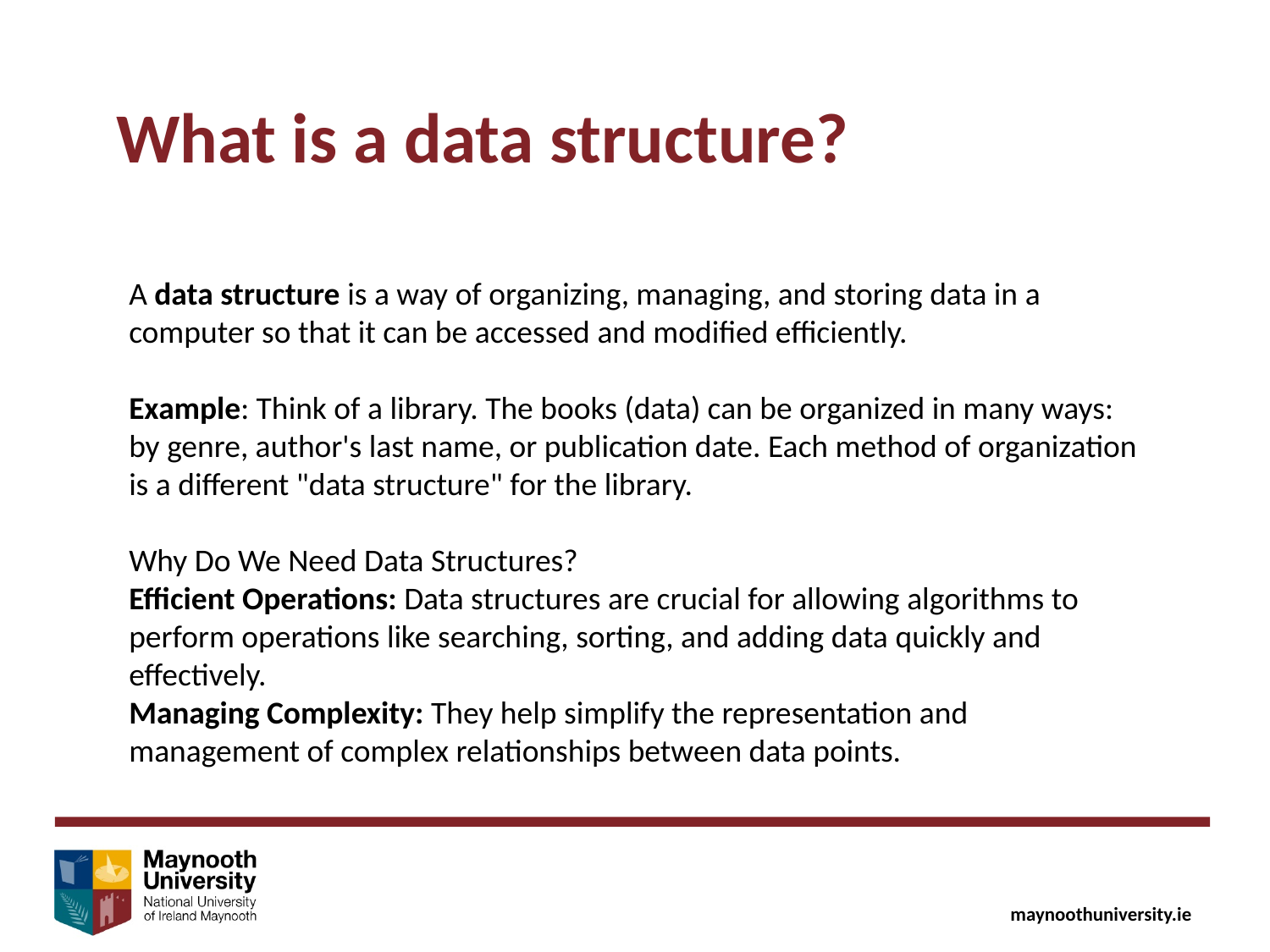

What is a data structure?
A data structure is a way of organizing, managing, and storing data in a computer so that it can be accessed and modified efficiently.

Example: Think of a library. The books (data) can be organized in many ways: by genre, author's last name, or publication date. Each method of organization is a different "data structure" for the library.

Why Do We Need Data Structures?
Efficient Operations: Data structures are crucial for allowing algorithms to perform operations like searching, sorting, and adding data quickly and effectively.
Managing Complexity: They help simplify the representation and management of complex relationships between data points.